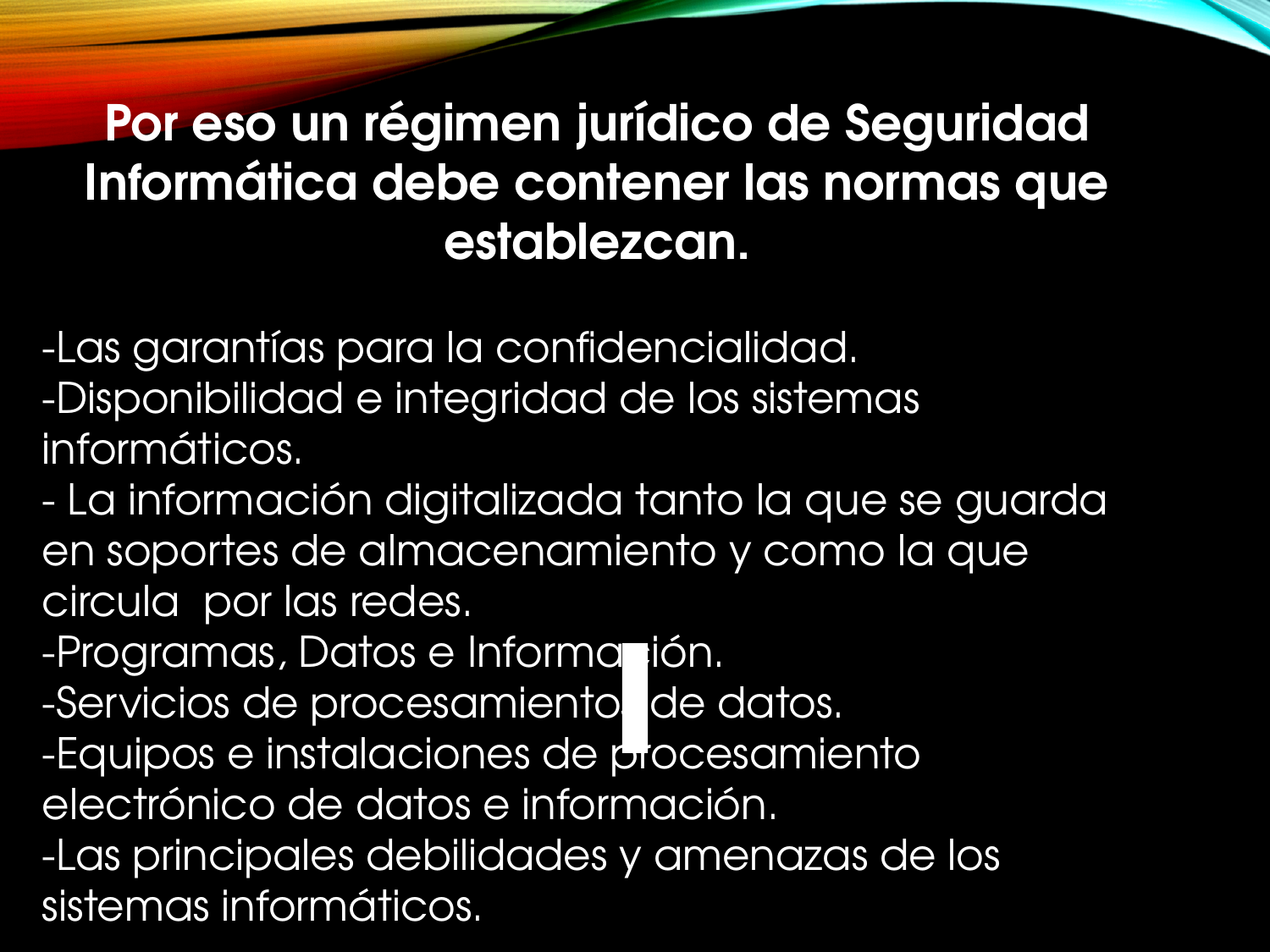

Por eso un régimen jurídico de Seguridad Informática debe contener las normas que establezcan.

-Las garantías para la confidencialidad.
-Disponibilidad e integridad de los sistemas informáticos.
- La información digitalizada tanto la que se guarda en soportes de almacenamiento y como la que circula  por las redes.
-Programas, Datos e Información.
-Servicios de procesamientos de datos.
-Equipos e instalaciones de procesamiento electrónico de datos e información.
-Las principales debilidades y amenazas de los sistemas informáticos.